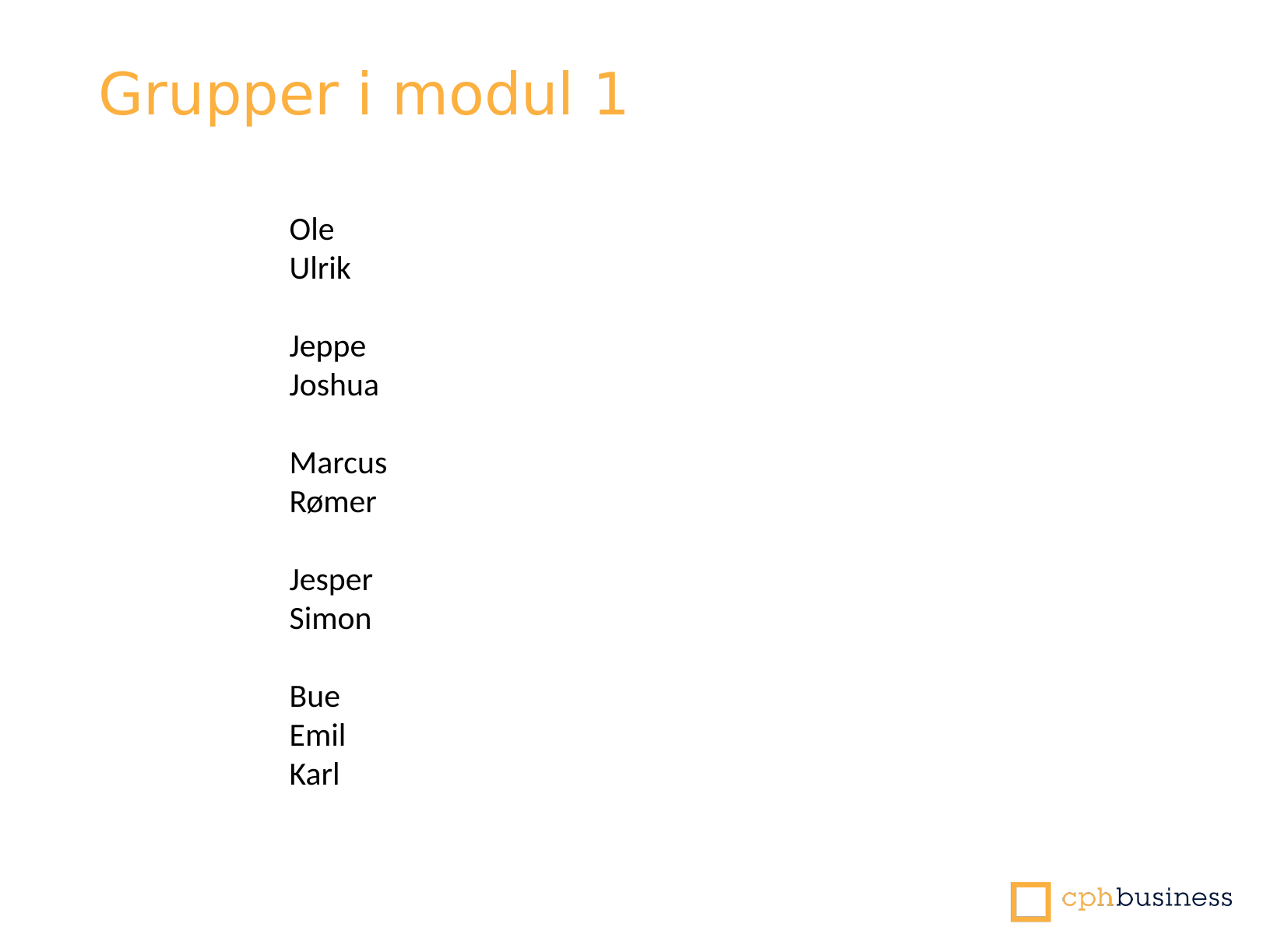

# Grupper i modul 1
Ole
Ulrik
Jeppe
Joshua

Marcus
Rømer

Jesper
Simon

Bue
Emil
Karl